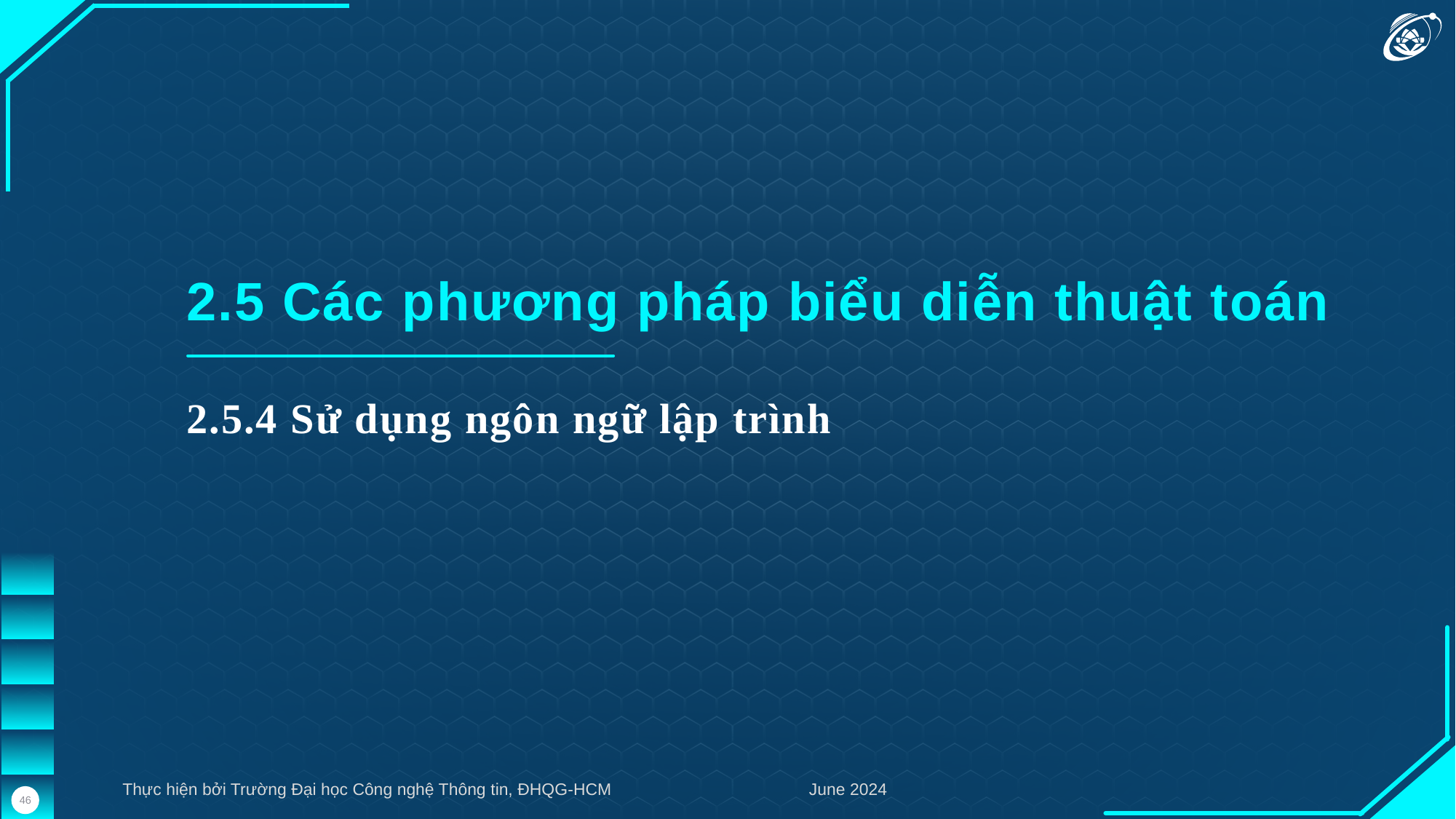

2.5 Các phương pháp biểu diễn thuật toán
2.5.4 Sử dụng ngôn ngữ lập trình

Thực hiện bởi Trường Đại học Công nghệ Thông tin, ĐHQG-HCM
June 2024
46